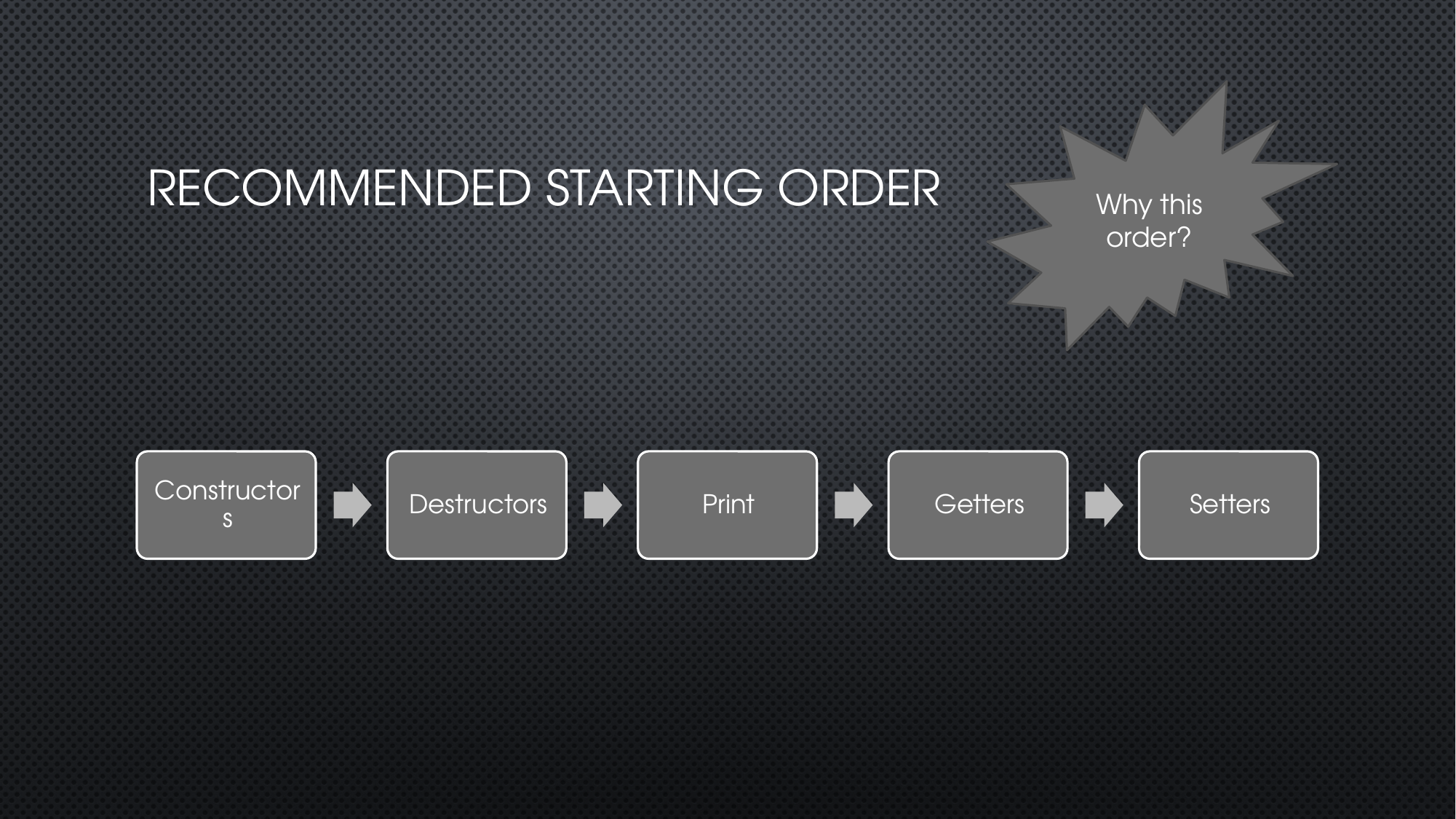

# Recommended starting order
Why this order?
Constructors

Destructors

Print

Getters

Setters